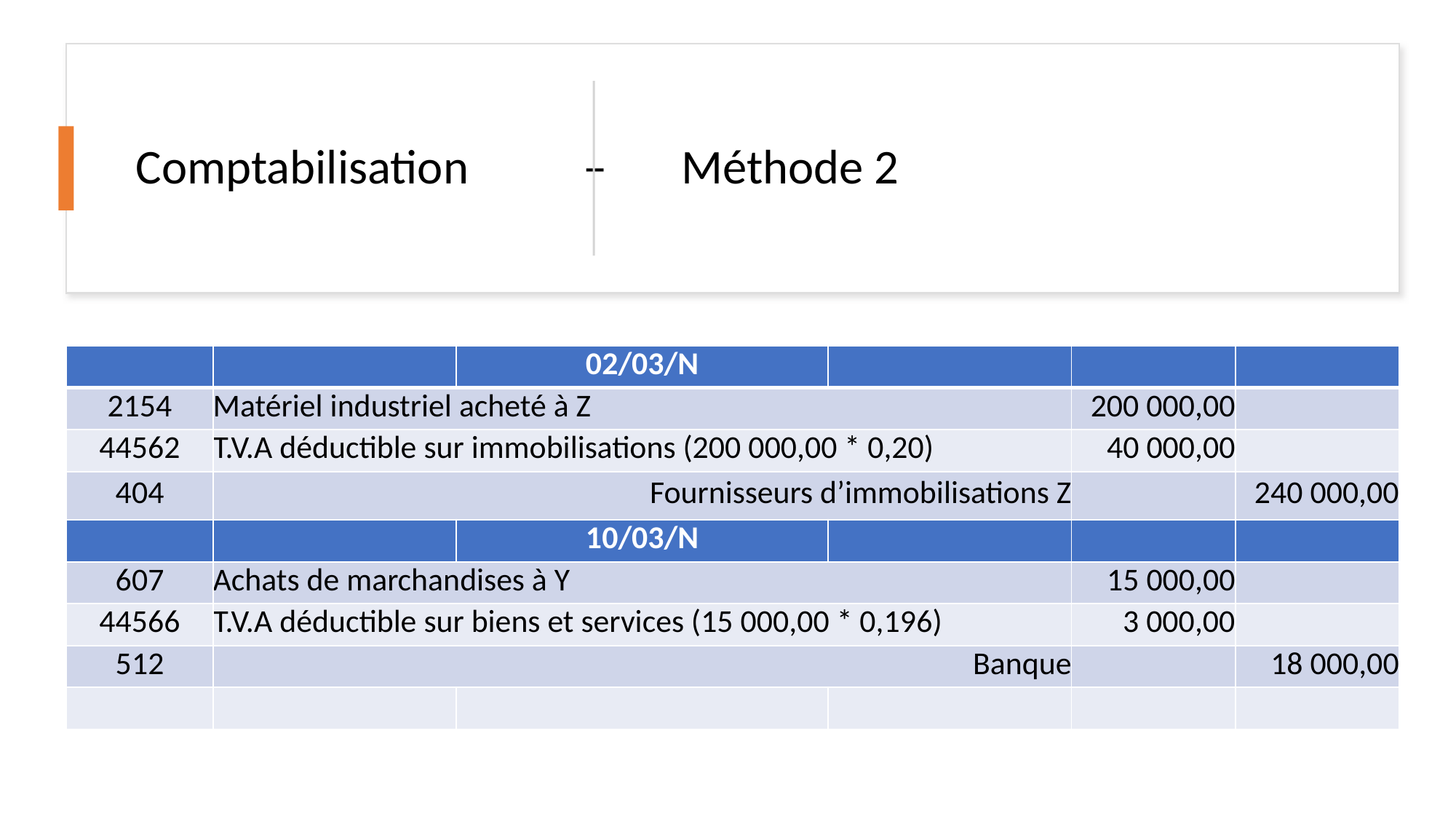

# Comptabilisation	 – 	Méthode 2

|  |  | 02/03/N |  |  |  |
| --- | --- | --- | --- | --- | --- |
| 2154 | Matériel industriel acheté à Z |  |  | 200 000,00 |  |
| 44562 | T.V.A déductible sur immobilisations (200 000,00 \* 0,20) |  |  | 40 000,00 |  |
| 404 | Fournisseurs d’immobilisations Z |  |  |  | 240 000,00 |
|  |  | 10/03/N |  |  |  |
| 607 | Achats de marchandises à Y |  |  | 15 000,00 |  |
| 44566 | T.V.A déductible sur biens et services (15 000,00 \* 0,196) |  |  | 3 000,00 |  |
| 512 | Banque |  |  |  | 18 000,00 |
|  |  |  |  |  |  |